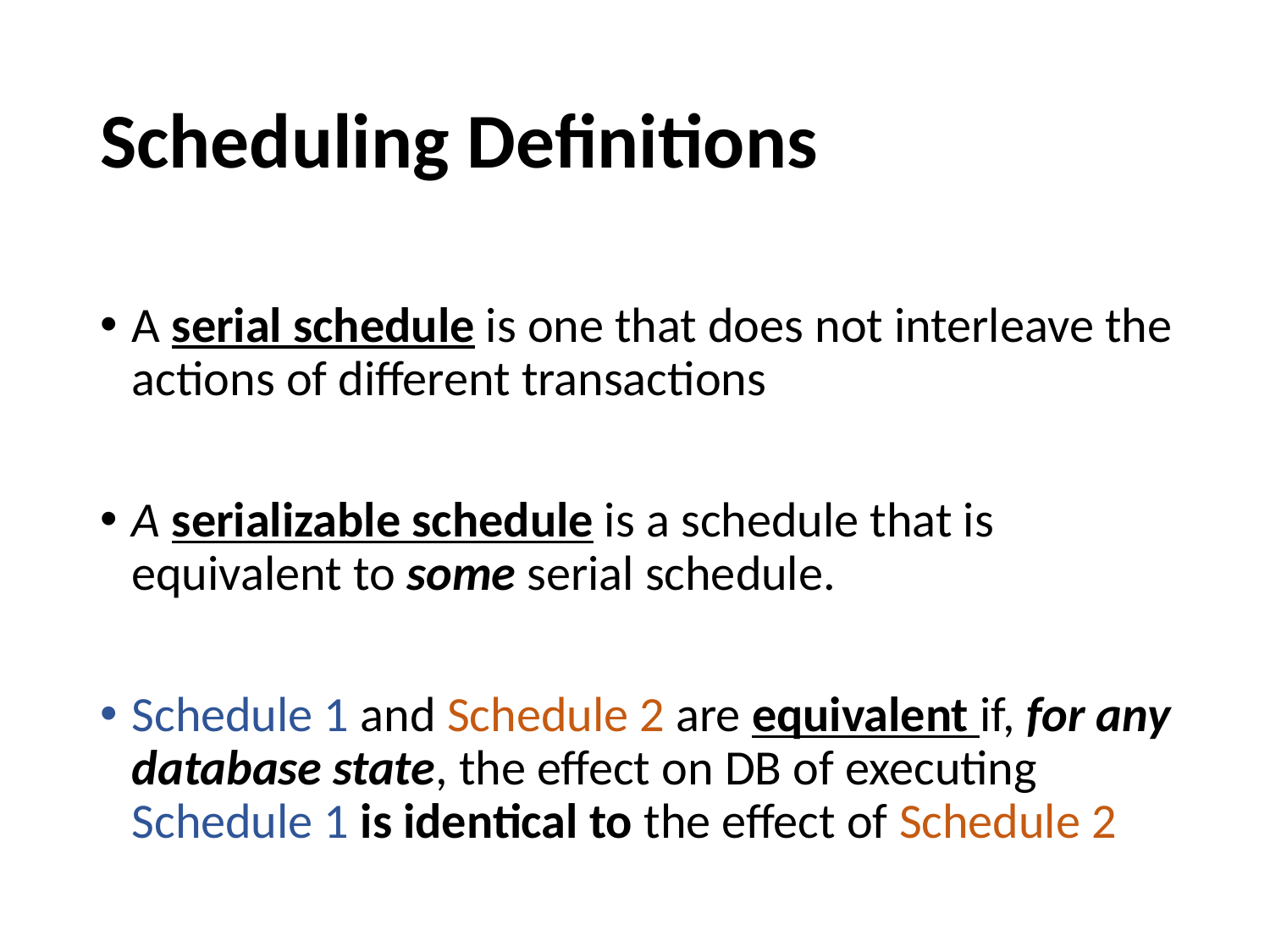

# Scheduling Definitions
A serial schedule is one that does not interleave the actions of different transactions

A serializable schedule is a schedule that is equivalent to some serial schedule.

Schedule 1 and Schedule 2 are equivalent if, for any database state, the effect on DB of executing Schedule 1 is identical to the effect of Schedule 2